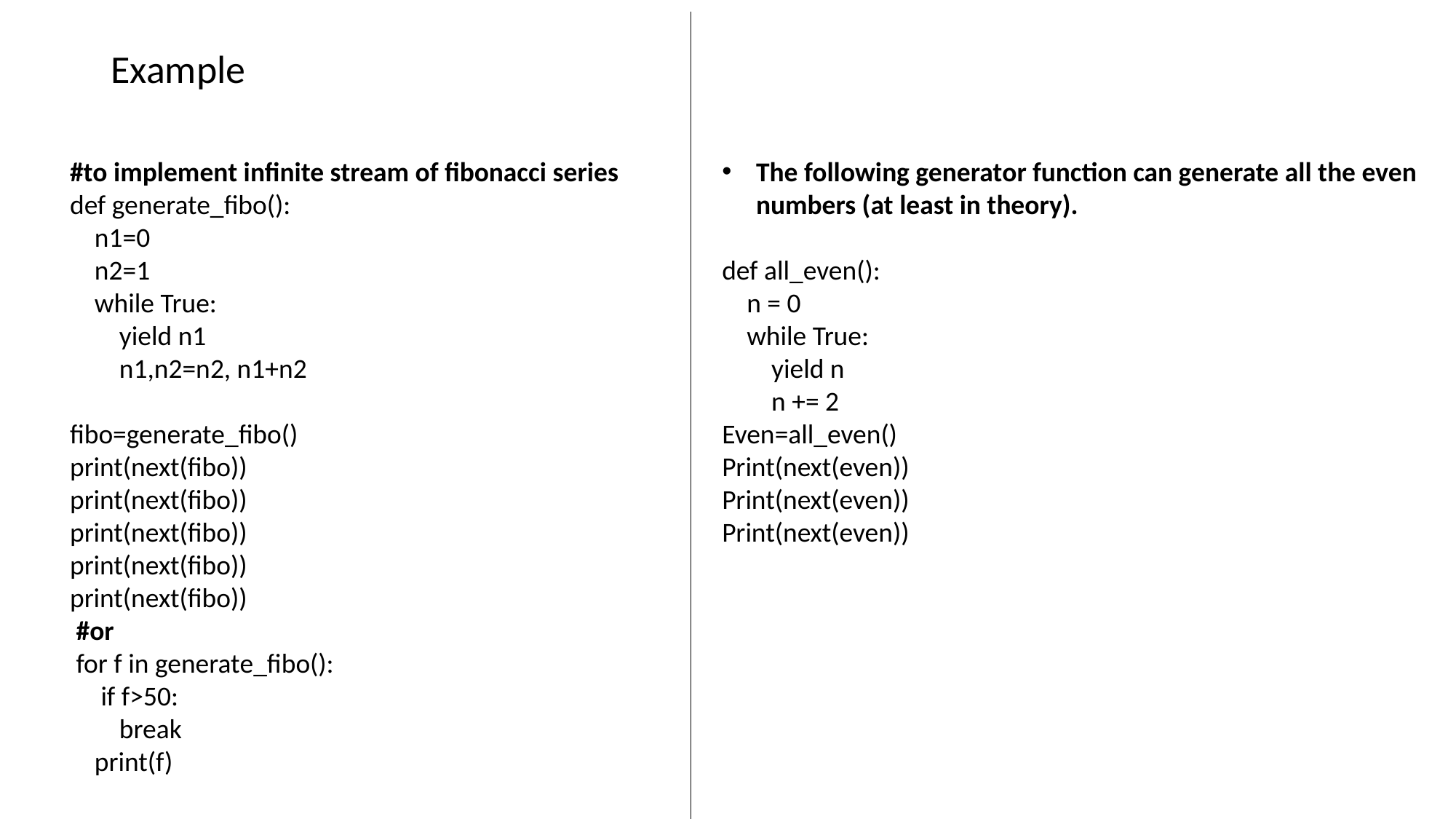

# Example
#to implement infinite stream of fibonacci series
def generate_fibo():
    n1=0
    n2=1
    while True:
        yield n1
        n1,n2=n2, n1+n2

fibo=generate_fibo()
print(next(fibo))
print(next(fibo))
print(next(fibo))
print(next(fibo))
print(next(fibo))
 #or
 for f in generate_fibo():
     if f>50:
        break
    print(f)
The following generator function can generate all the even numbers (at least in theory).

def all_even():
    n = 0
    while True:
        yield n
        n += 2
Even=all_even()
Print(next(even))
Print(next(even))
Print(next(even))